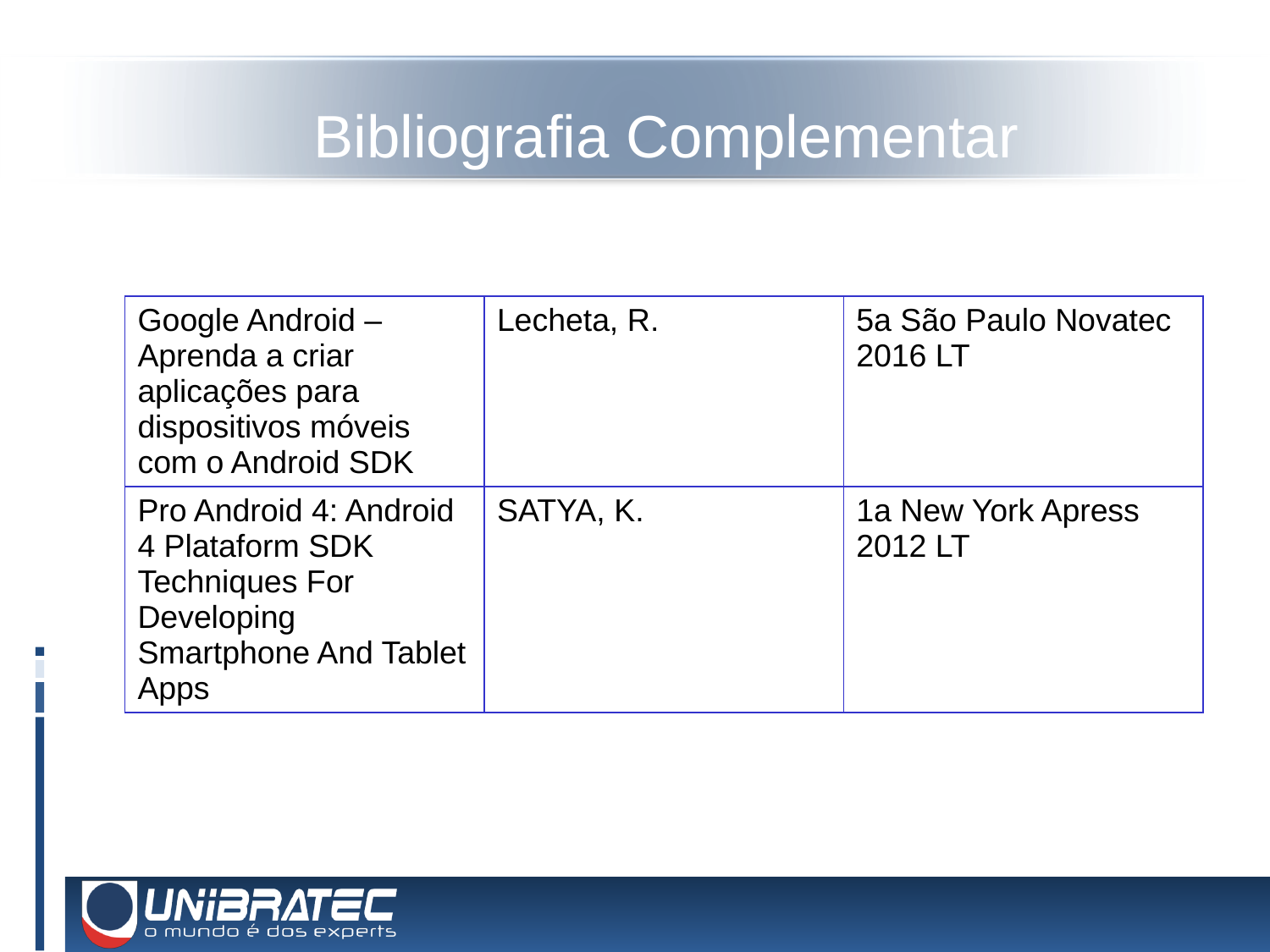

Bibliografia Complementar
| Google Android – Aprenda a criar aplicações para dispositivos móveis com o Android SDK | Lecheta, R. | 5a São Paulo Novatec 2016 LT |
| --- | --- | --- |
| Pro Android 4: Android 4 Plataform SDK Techniques For Developing Smartphone And Tablet Apps | SATYA, K. | 1a New York Apress 2012 LT |